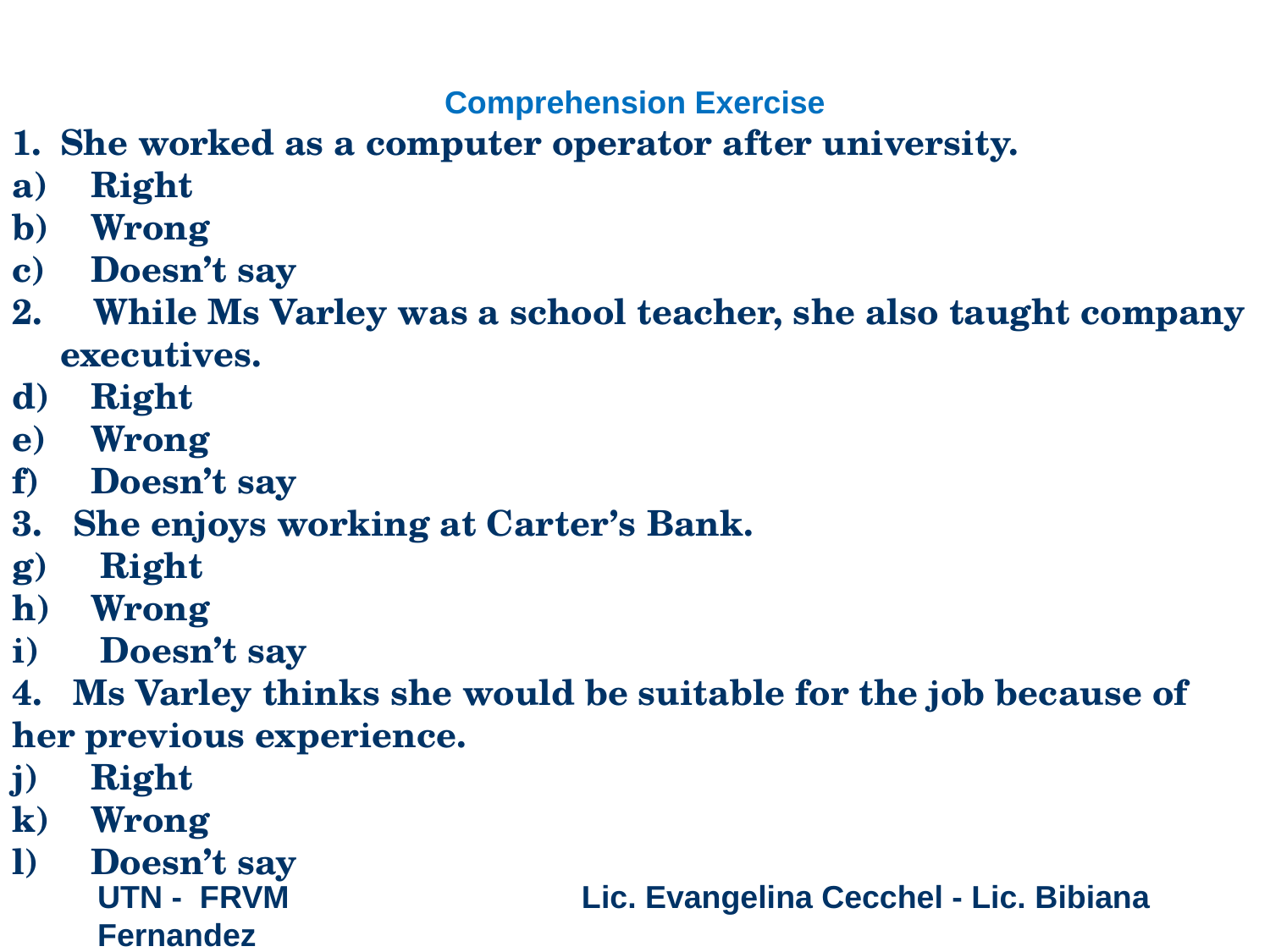

Comprehension Exercise
She worked as a computer operator after university.
   Right
   Wrong
   Doesn’t say
2.     While Ms Varley was a school teacher, she also taught company executives.
   Right
   Wrong
   Doesn’t say
3.   She enjoys working at Carter’s Bank.
    Right
   Wrong
    Doesn’t say
4.   Ms Varley thinks she would be suitable for the job because of her previous experience.
   Right
   Wrong
   Doesn’t say
UTN -  FRVM                                 Lic. Evangelina Cecchel - Lic. Bibiana Fernandez